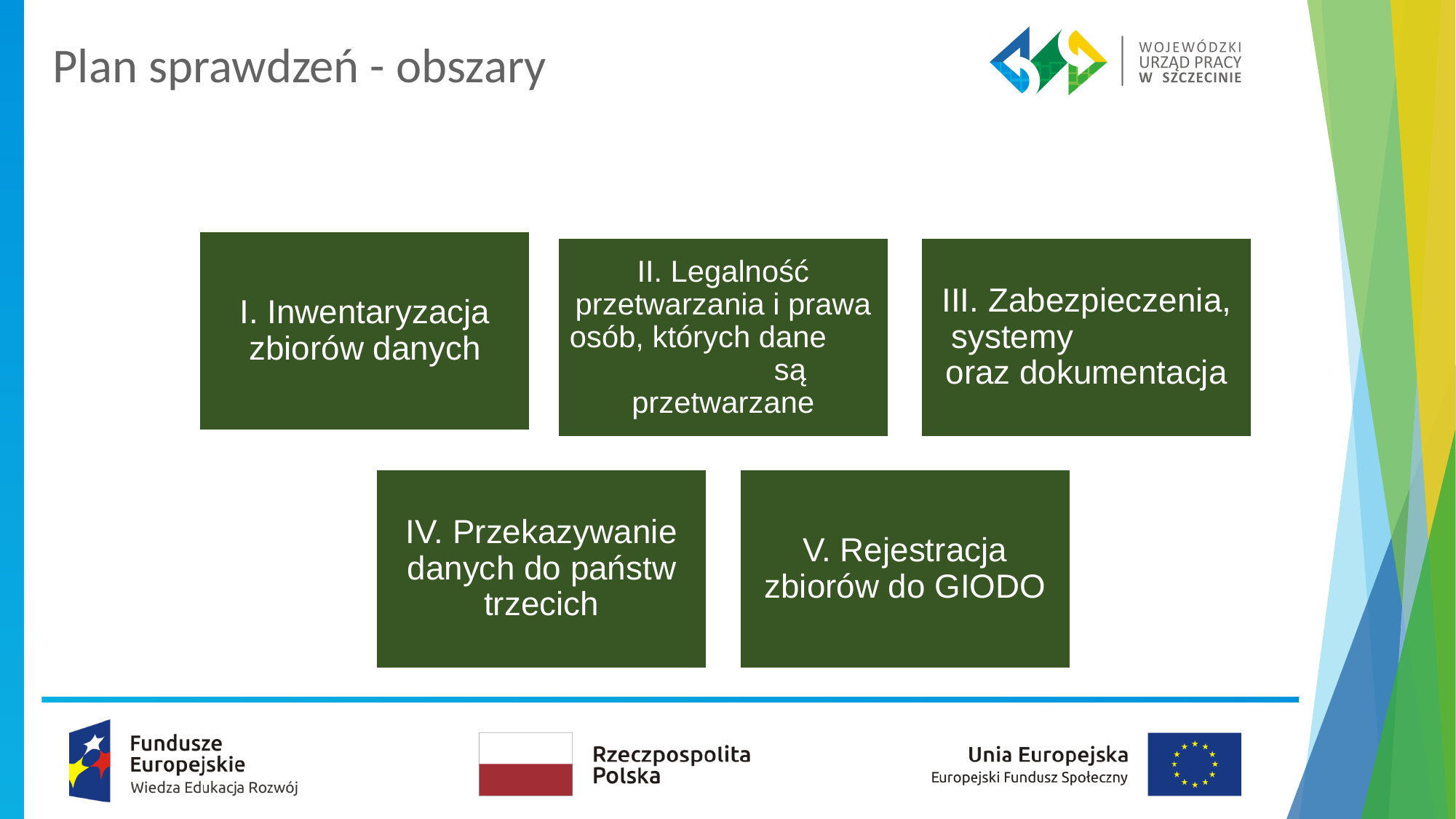

# Plan sprawdzeń - obszary
I. Inwentaryzacja zbiorów danych
II. Legalność przetwarzania i prawa osób, których dane                       są przetwarzane
III. Zabezpieczenia, systemy                 oraz dokumentacja
IV. Przekazywanie danych do państw trzecich
V. Rejestracja zbiorów do GIODO